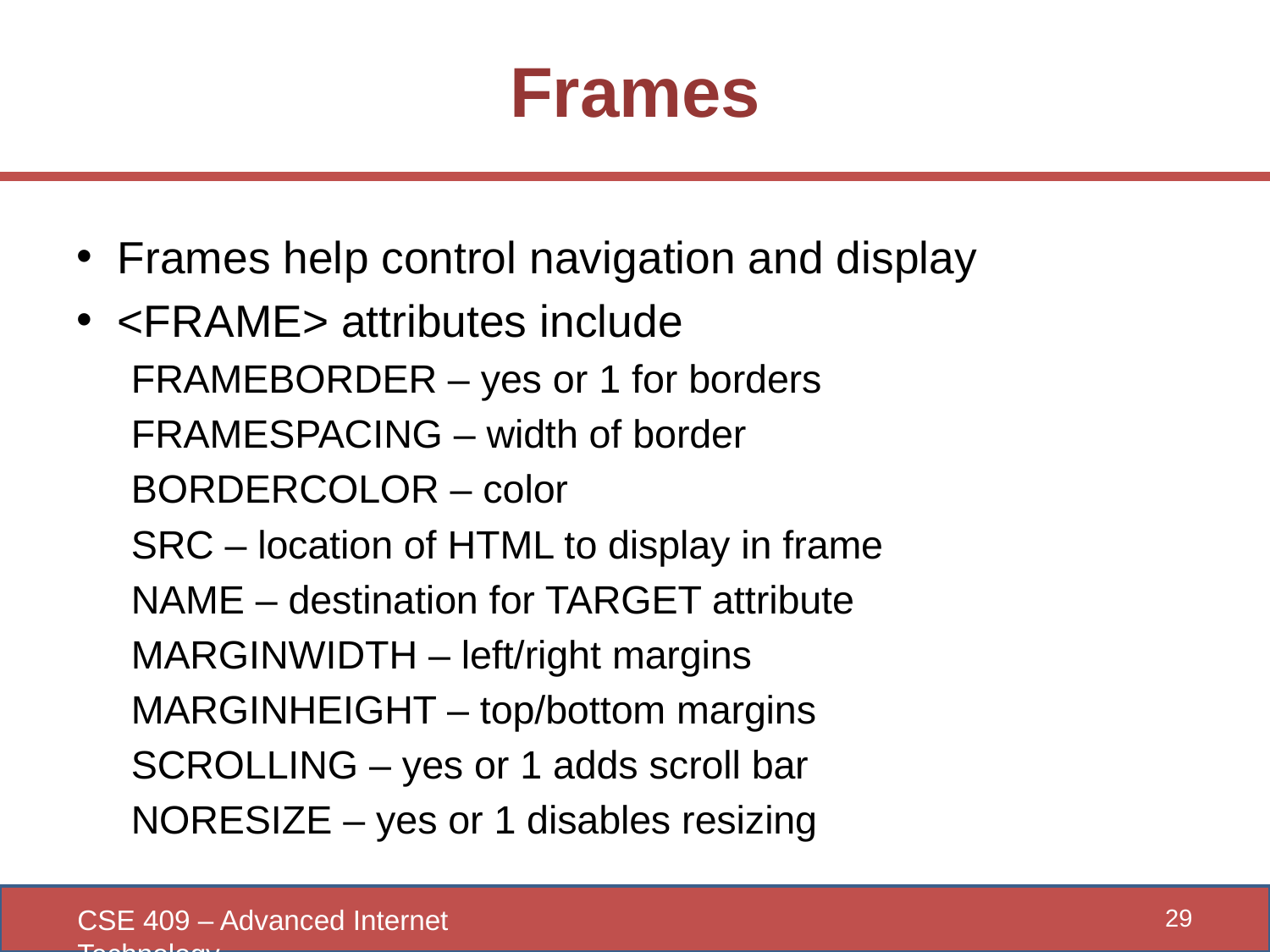

# Frames
Frames help control navigation and display
<FRAME> attributes include
FRAMEBORDER – yes or 1 for borders
FRAMESPACING – width of border
BORDERCOLOR – color
SRC – location of HTML to display in frame
NAME – destination for TARGET attribute
MARGINWIDTH – left/right margins
MARGINHEIGHT – top/bottom margins
SCROLLING – yes or 1 adds scroll bar
NORESIZE – yes or 1 disables resizing